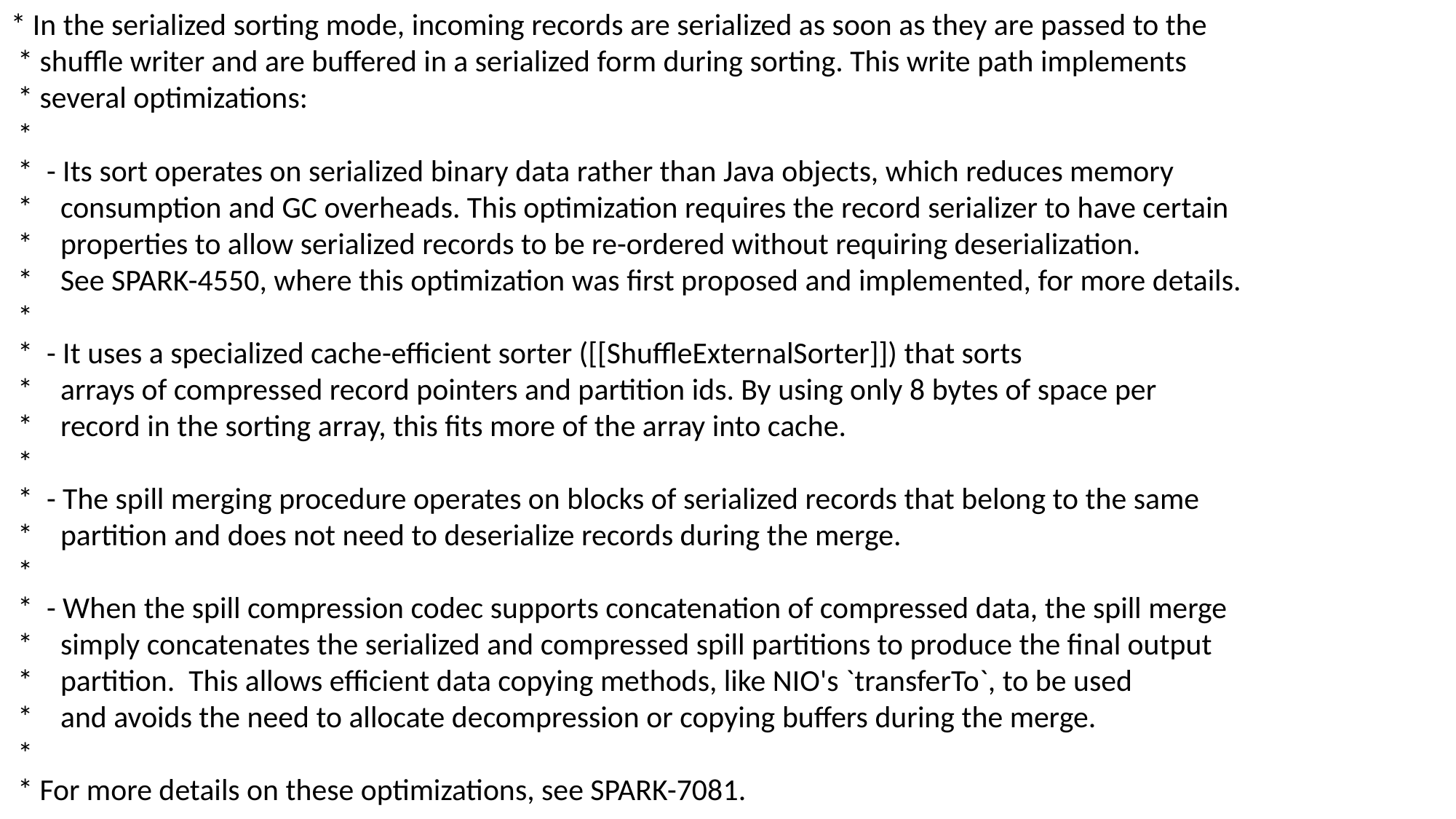

* In the serialized sorting mode, incoming records are serialized as soon as they are passed to the
 * shuffle writer and are buffered in a serialized form during sorting. This write path implements
 * several optimizations:
 *
 *  - Its sort operates on serialized binary data rather than Java objects, which reduces memory
 *    consumption and GC overheads. This optimization requires the record serializer to have certain
 *    properties to allow serialized records to be re-ordered without requiring deserialization.
 *    See SPARK-4550, where this optimization was first proposed and implemented, for more details.
 *
 *  - It uses a specialized cache-efficient sorter ([[ShuffleExternalSorter]]) that sorts
 *    arrays of compressed record pointers and partition ids. By using only 8 bytes of space per
 *    record in the sorting array, this fits more of the array into cache.
 *
 *  - The spill merging procedure operates on blocks of serialized records that belong to the same
 *    partition and does not need to deserialize records during the merge.
 *
 *  - When the spill compression codec supports concatenation of compressed data, the spill merge
 *    simply concatenates the serialized and compressed spill partitions to produce the final output
 *    partition.  This allows efficient data copying methods, like NIO's `transferTo`, to be used
 *    and avoids the need to allocate decompression or copying buffers during the merge.
 *
 * For more details on these optimizations, see SPARK-7081.